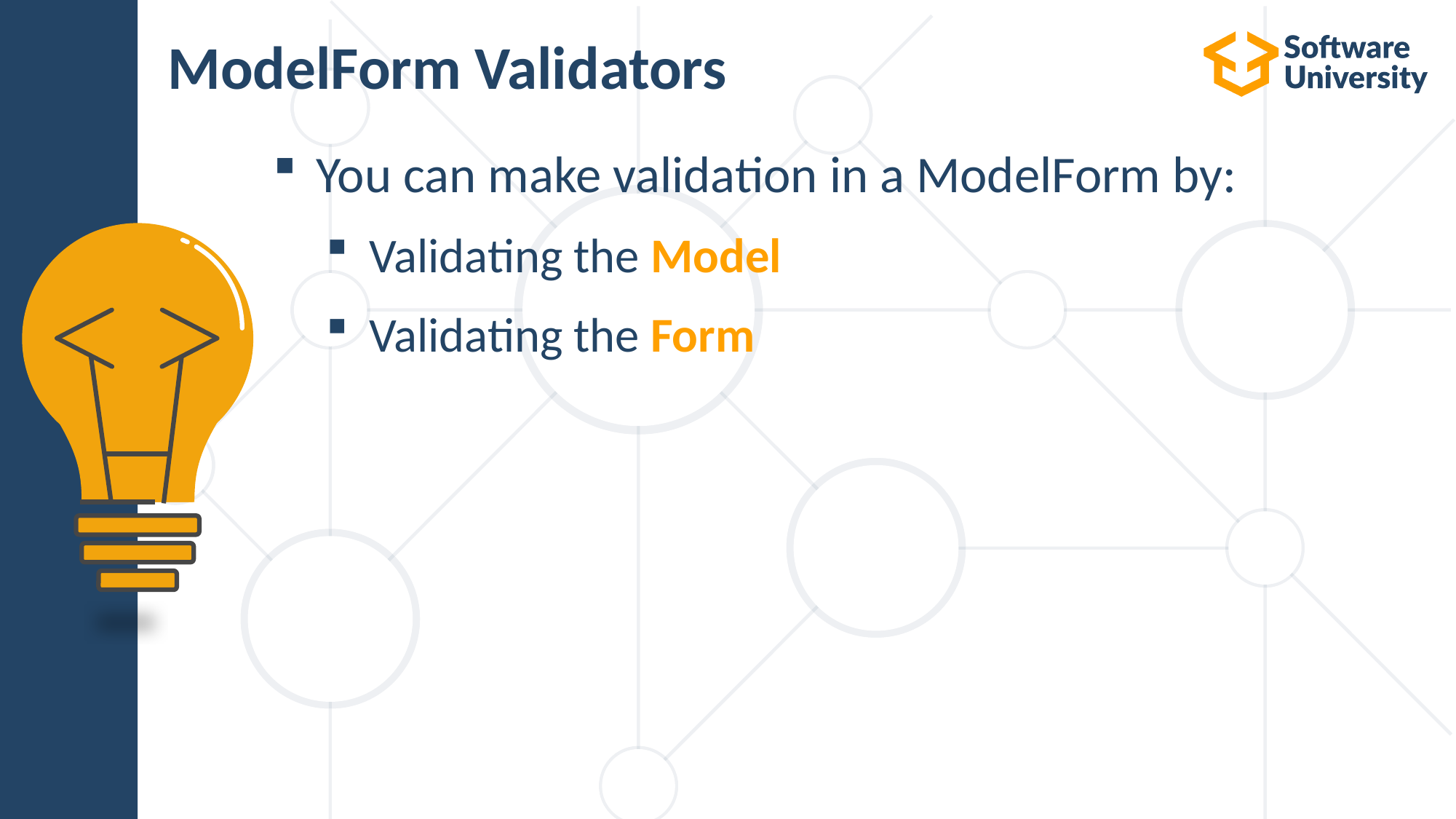

# ModelForm Validators
You can make validation in a ModelForm by:
Validating the Model
Validating the Form